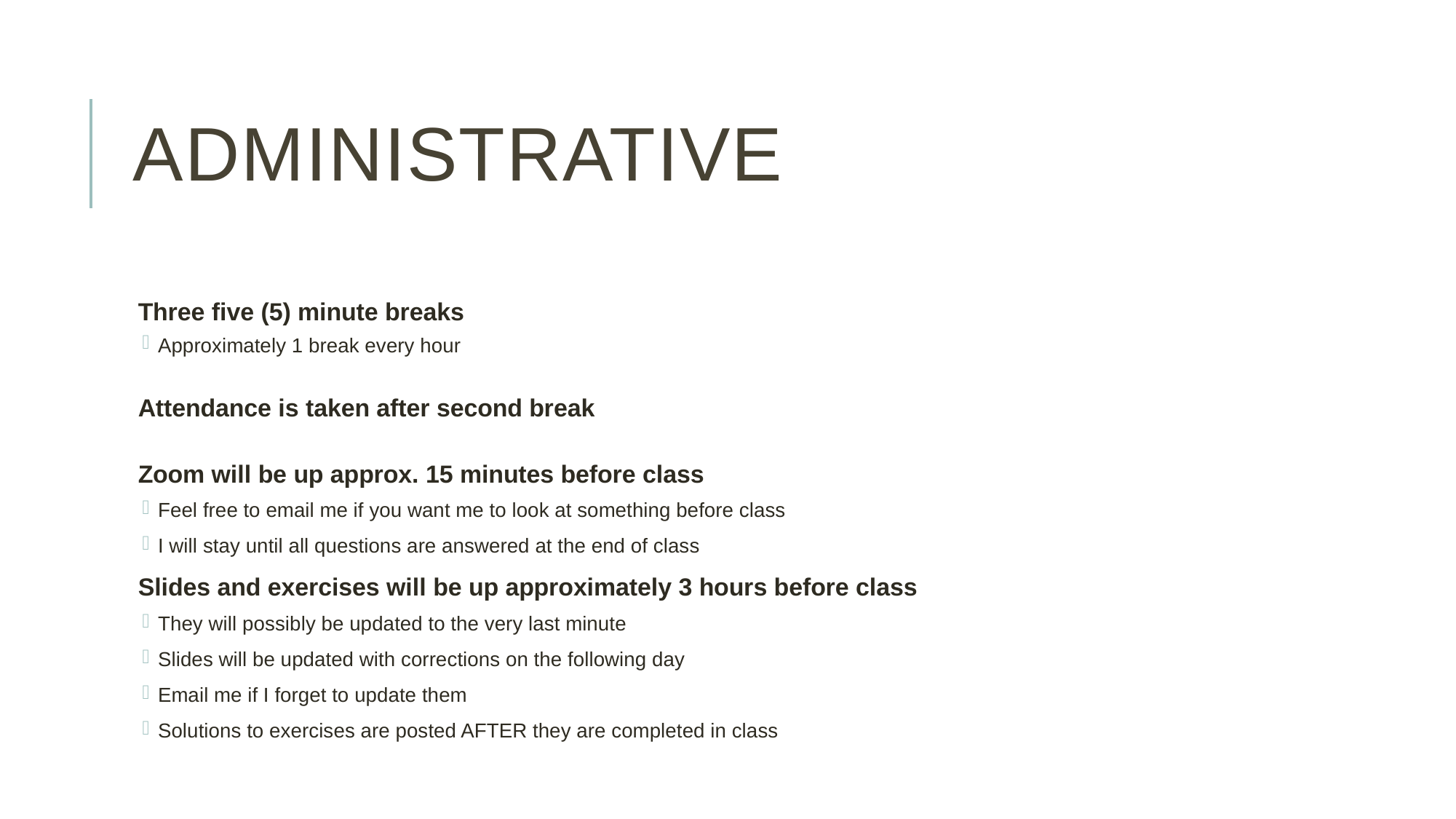

# Administrative
Three five (5) minute breaks
Approximately 1 break every hour
Attendance is taken after second break
Zoom will be up approx. 15 minutes before class
Feel free to email me if you want me to look at something before class
I will stay until all questions are answered at the end of class
Slides and exercises will be up approximately 3 hours before class
They will possibly be updated to the very last minute
Slides will be updated with corrections on the following day
Email me if I forget to update them
Solutions to exercises are posted AFTER they are completed in class